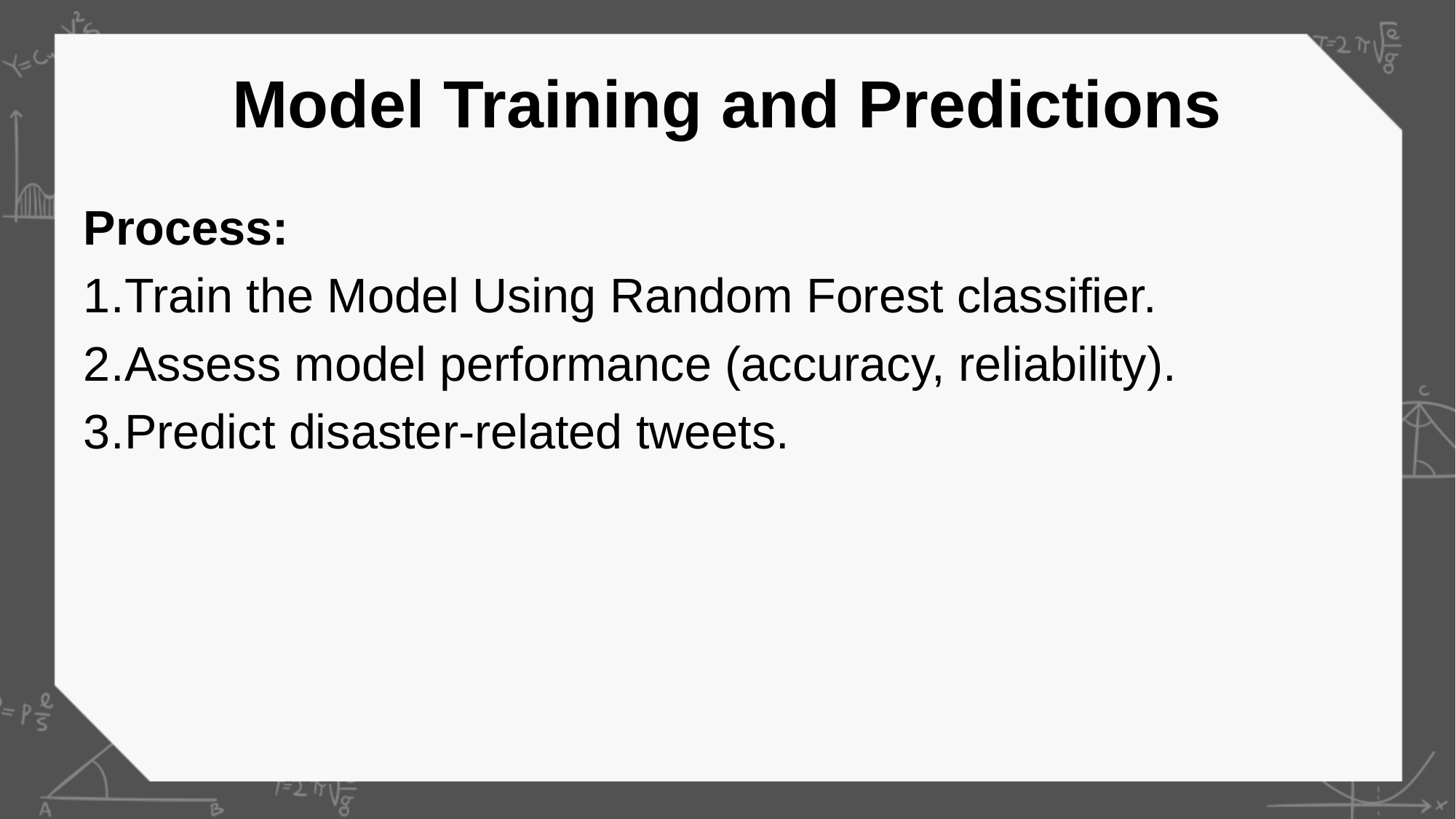

# Model Training and Predictions
Process:
Train the Model Using Random Forest classifier.
Assess model performance (accuracy, reliability).
Predict disaster-related tweets.